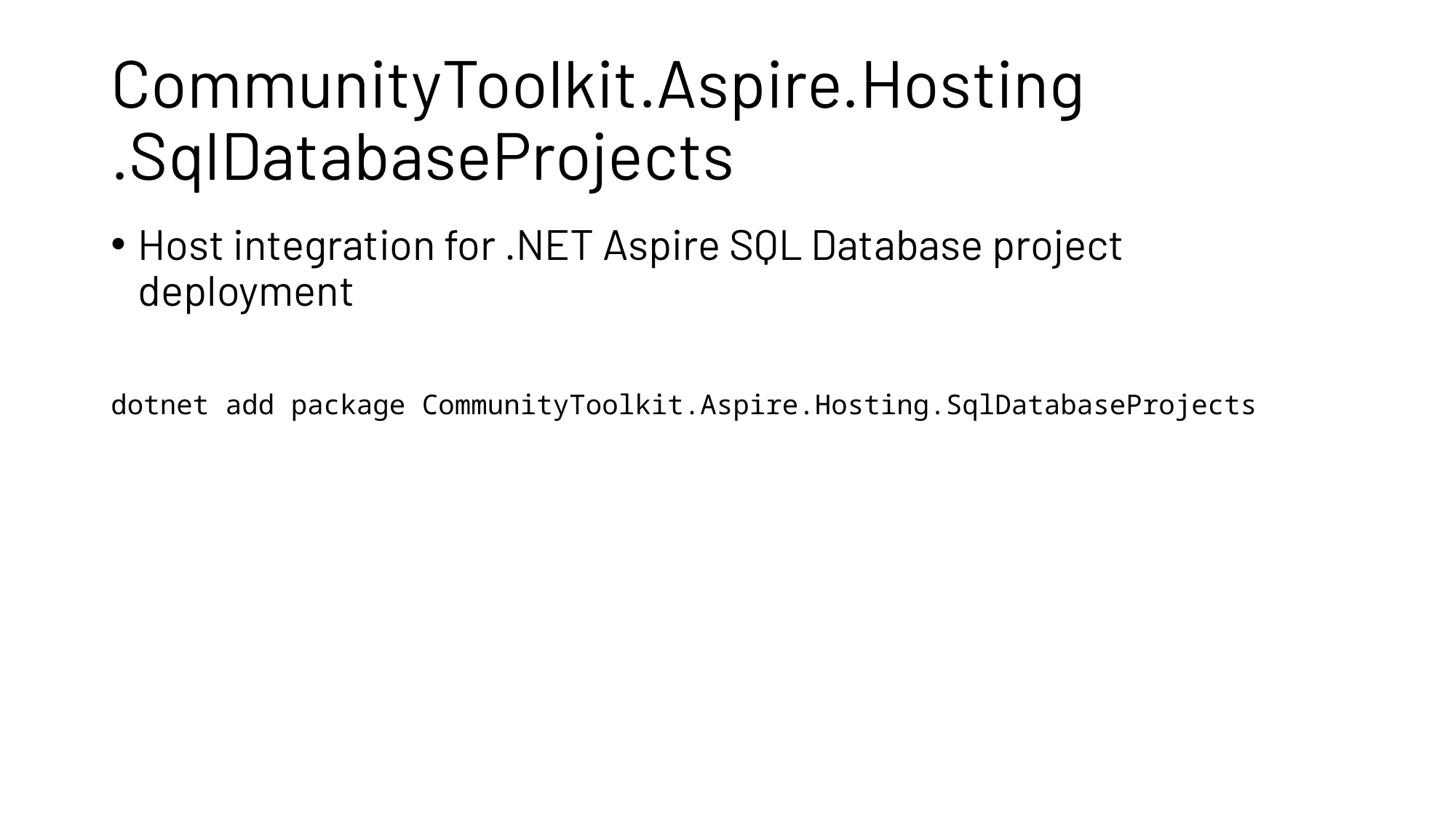

# CommunityToolkit.Aspire.Hosting .SqlDatabaseProjects
Host integration for .NET Aspire SQL Database project deployment

dotnet add package CommunityToolkit.Aspire.Hosting.SqlDatabaseProjects